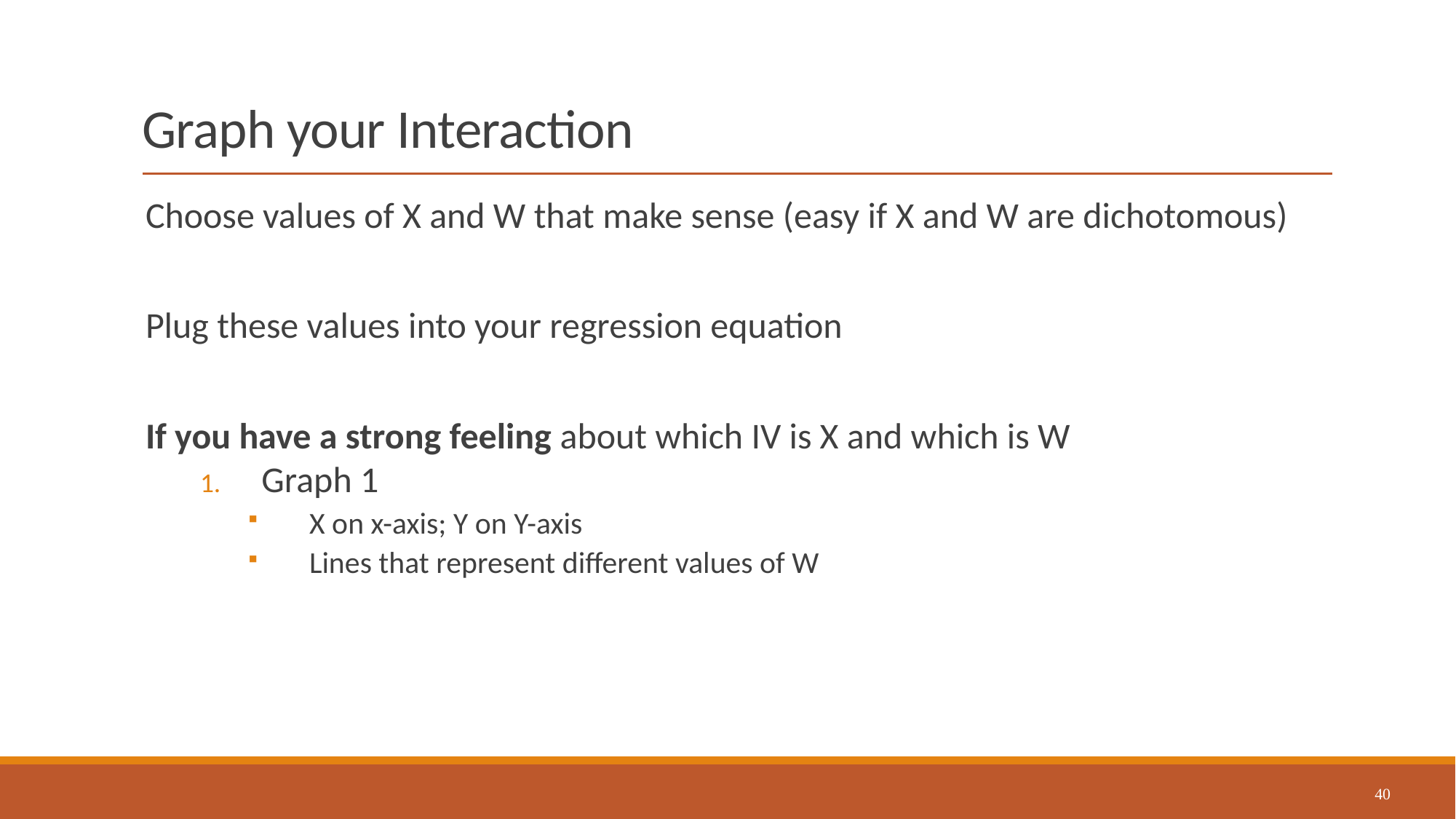

# Graph your Interaction
Choose values of X and W that make sense (easy if X and W are dichotomous)

Plug these values into your regression equation

If you have a strong feeling about which IV is X and which is W
Graph 1
X on x-axis; Y on Y-axis
Lines that represent different values of W

40